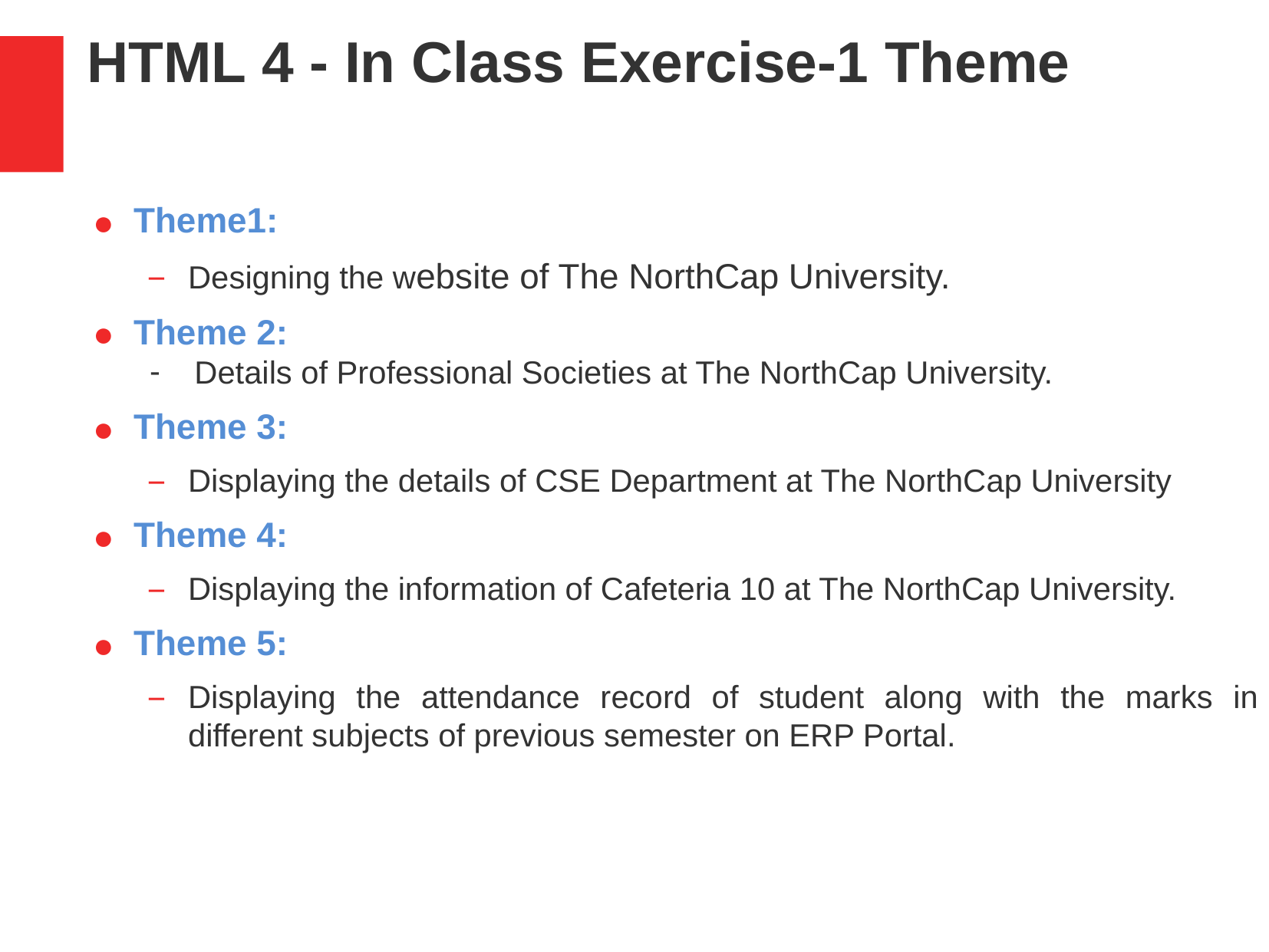

HTML 4 - In Class Exercise-1 Theme

Theme1:
Designing the website of The NorthCap University.
Theme 2:
Details of Professional Societies at The NorthCap University.
Theme 3:
Displaying the details of CSE Department at The NorthCap University
Theme 4:
Displaying the information of Cafeteria 10 at The NorthCap University.
Theme 5:
Displaying the attendance record of student along with the marks in different subjects of previous semester on ERP Portal.